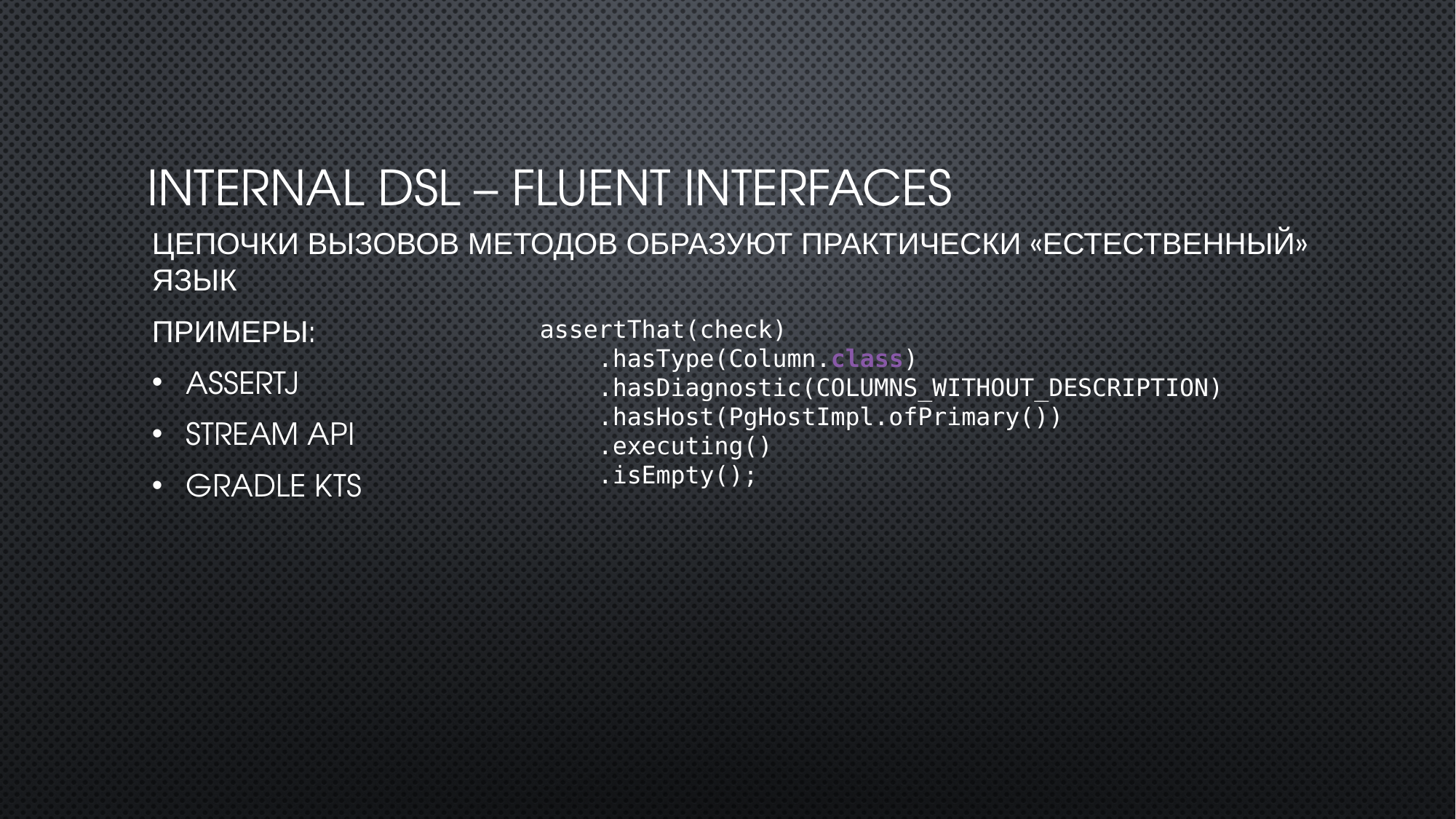

# Internal DSL – Fluent Interfaces
Цепочки вызовов методов образуют практически «естественный» язык
Примеры:
AssertJ
Stream API
Gradle KTS

assertThat(check)
    .hasType(Column.class)
    .hasDiagnostic(COLUMNS_WITHOUT_DESCRIPTION)
    .hasHost(PgHostImpl.ofPrimary())
    .executing()
    .isEmpty();